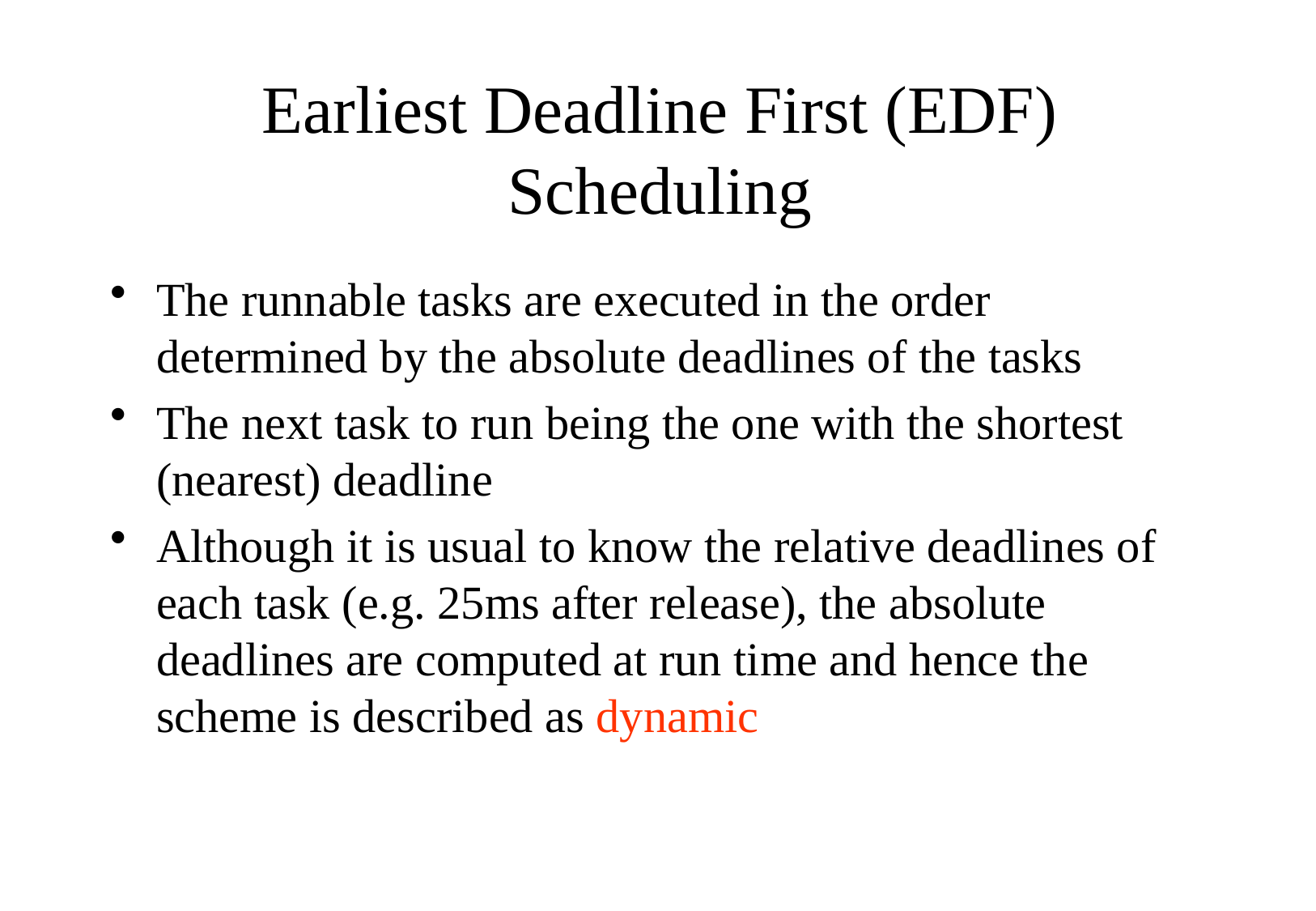

# Earliest Deadline First (EDF) Scheduling
The runnable tasks are executed in the order determined by the absolute deadlines of the tasks
The next task to run being the one with the shortest (nearest) deadline
Although it is usual to know the relative deadlines of each task (e.g. 25ms after release), the absolute deadlines are computed at run time and hence the scheme is described as dynamic